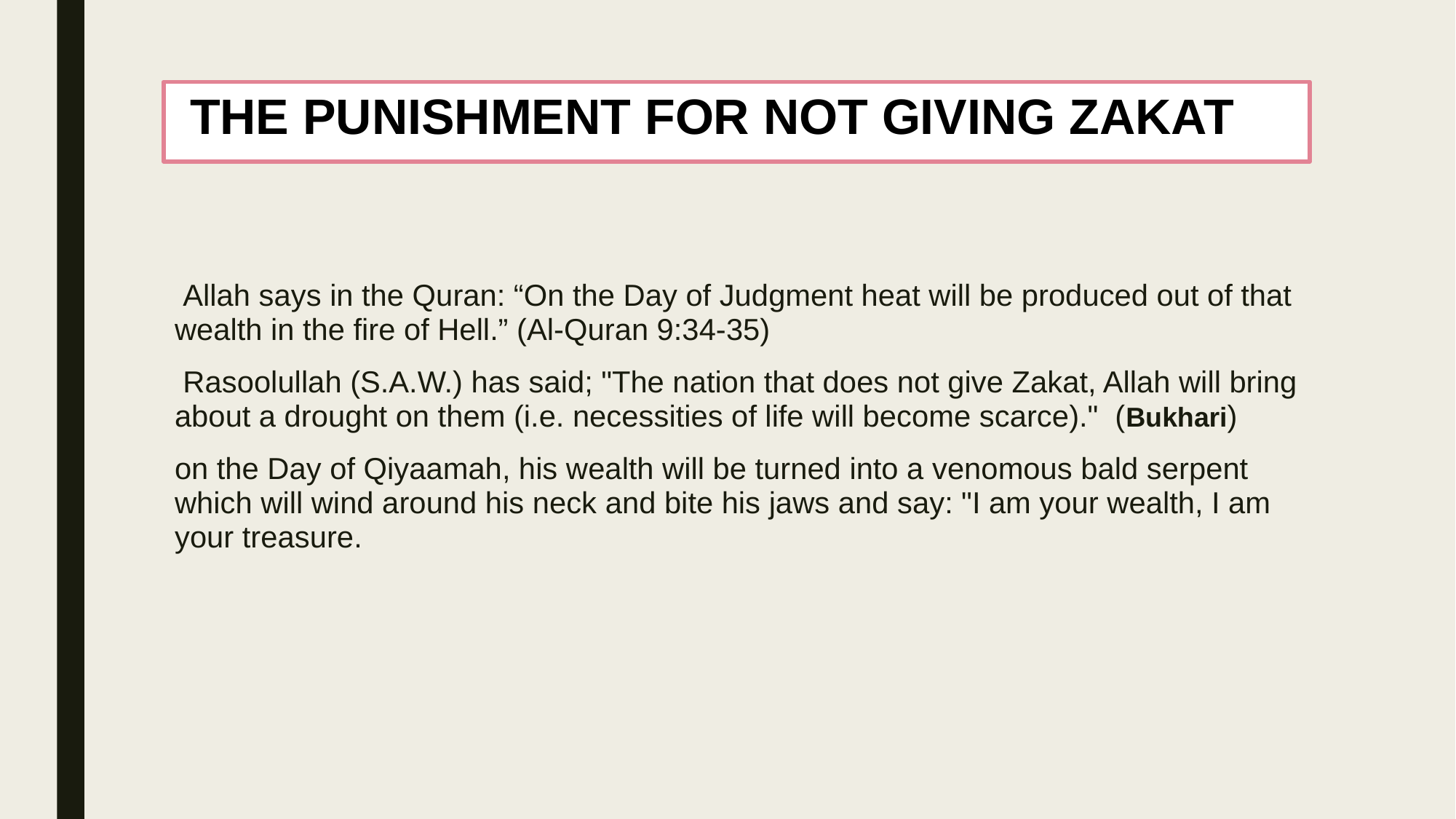

# THE PUNISHMENT FOR NOT GIVING ZAKAT
 Allah says in the Quran: “On the Day of Judgment heat will be produced out of that wealth in the fire of Hell.” (Al‐Quran 9:34‐35)
 Rasoolullah (S.A.W.) has said; "The nation that does not give Zakat, Allah will bring about a drought on them (i.e. necessities of life will become scarce)."  (Bukhari)
on the Day of Qiyaamah, his wealth will be turned into a venomous bald serpent which will wind around his neck and bite his jaws and say: "I am your wealth, I am your treasure.